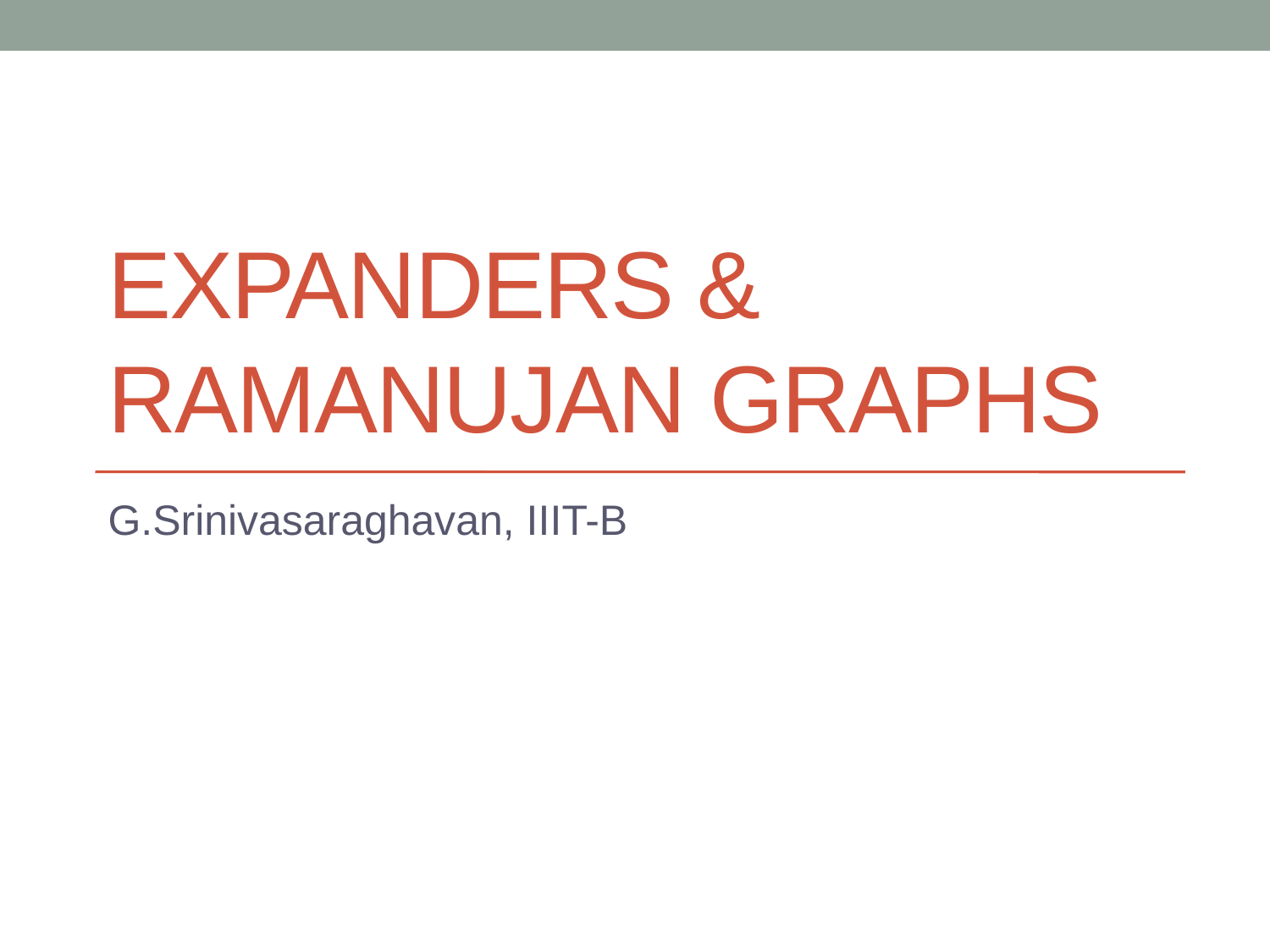

# Expanders & Ramanujan Graphs
G.Srinivasaraghavan, IIIT-B